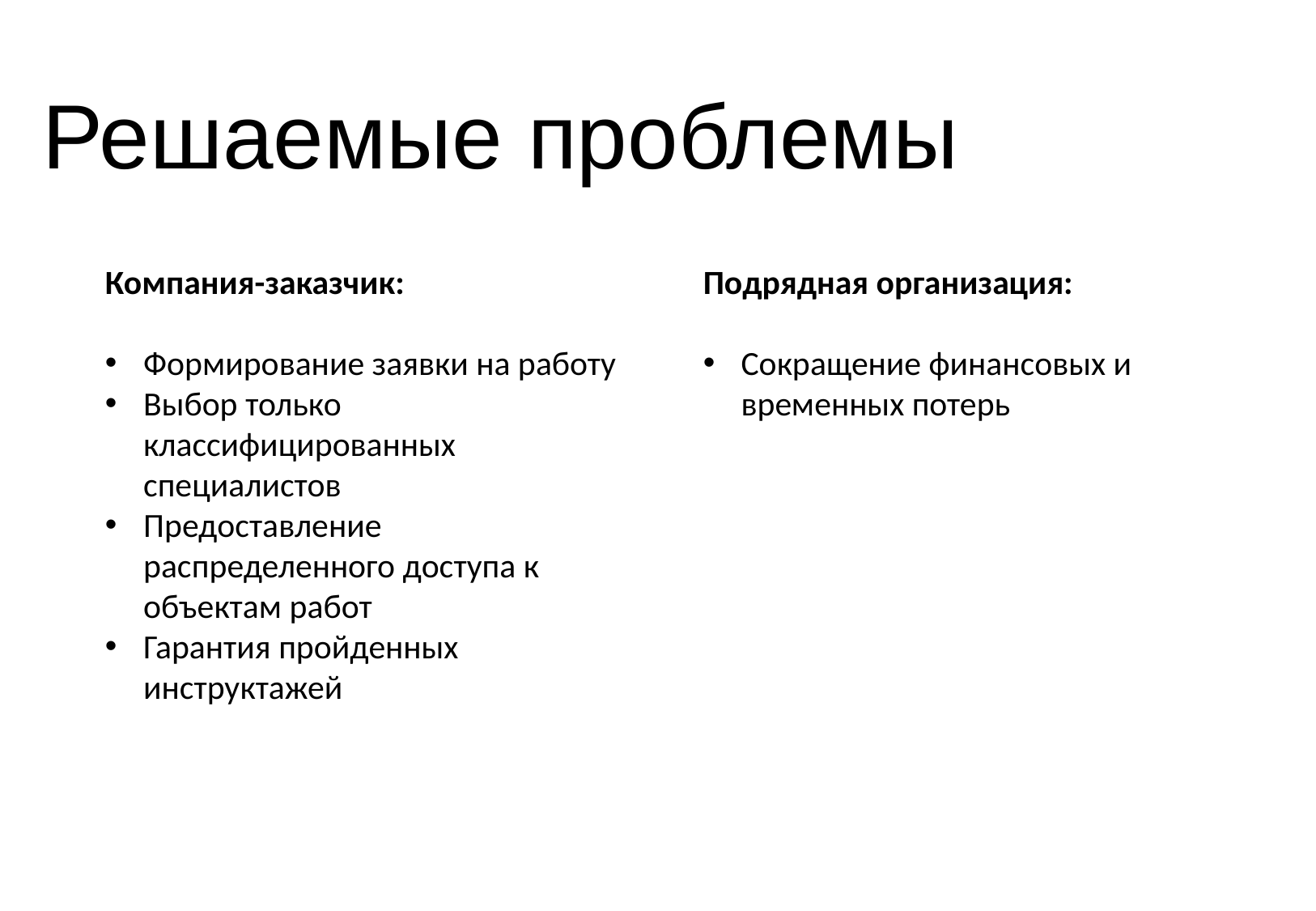

Решаемые проблемы
Подрядная организация:

Сокращение финансовых и временных потерь
Компания-заказчик:

Формирование заявки на работу
Выбор только классифицированных специалистов
Предоставление распределенного доступа к объектам работ
Гарантия пройденных инструктажей